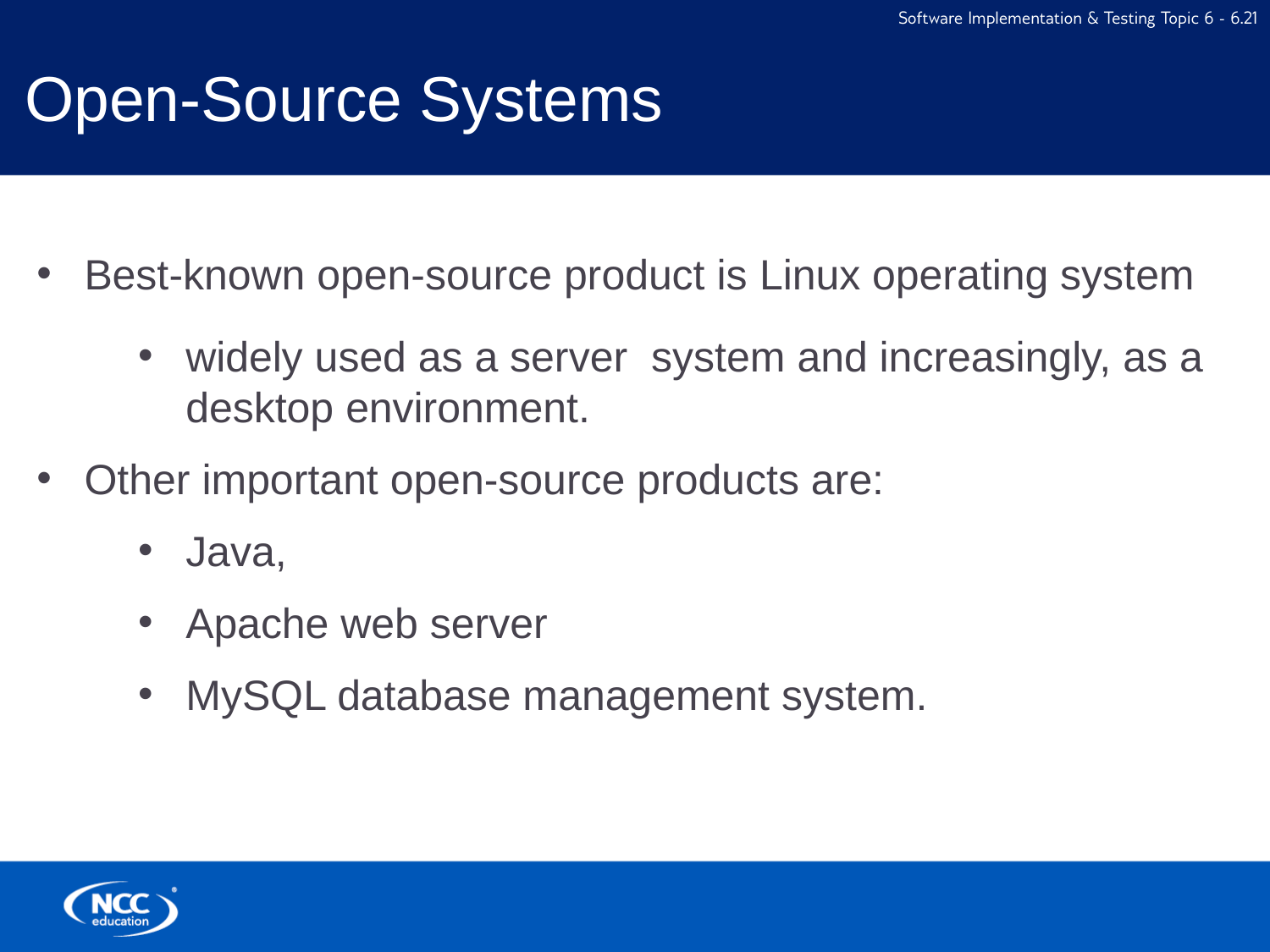

Open-Source Systems
Best-known open-source product is Linux operating system
widely used as a server  system and increasingly, as a desktop environment.
Other important open-source products are:
Java,
Apache web server
MySQL database management system.